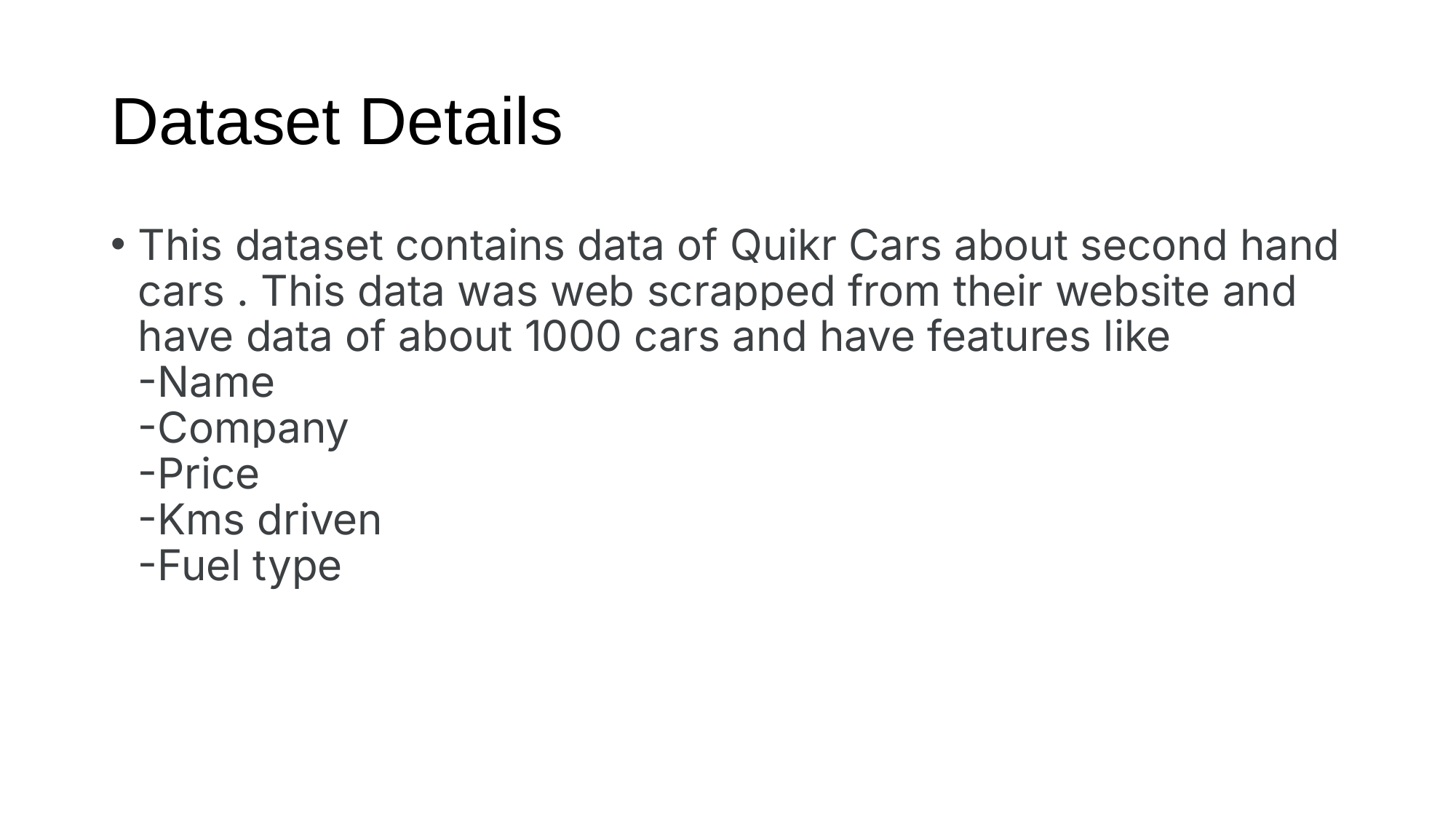

# Dataset Details
This dataset contains data of Quikr Cars about second hand cars . This data was web scrapped from their website and have data of about 1000 cars and have features like
-Name
-Company
-Price
-Kms driven
-Fuel type